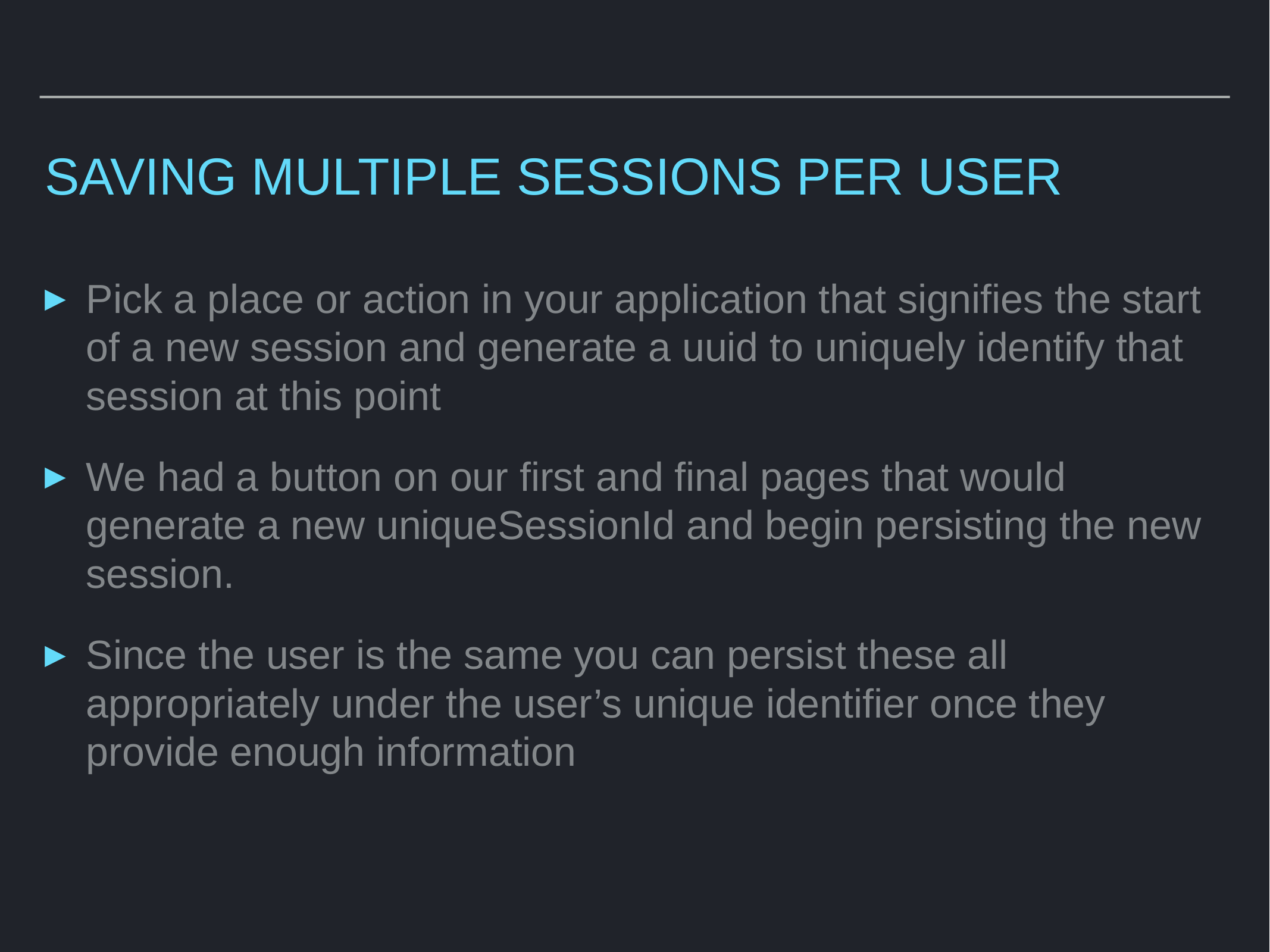

# Saving multiple sessions per user
Pick a place or action in your application that signifies the start of a new session and generate a uuid to uniquely identify that session at this point
We had a button on our first and final pages that would generate a new uniqueSessionId and begin persisting the new session.
Since the user is the same you can persist these all appropriately under the user’s unique identifier once they provide enough information